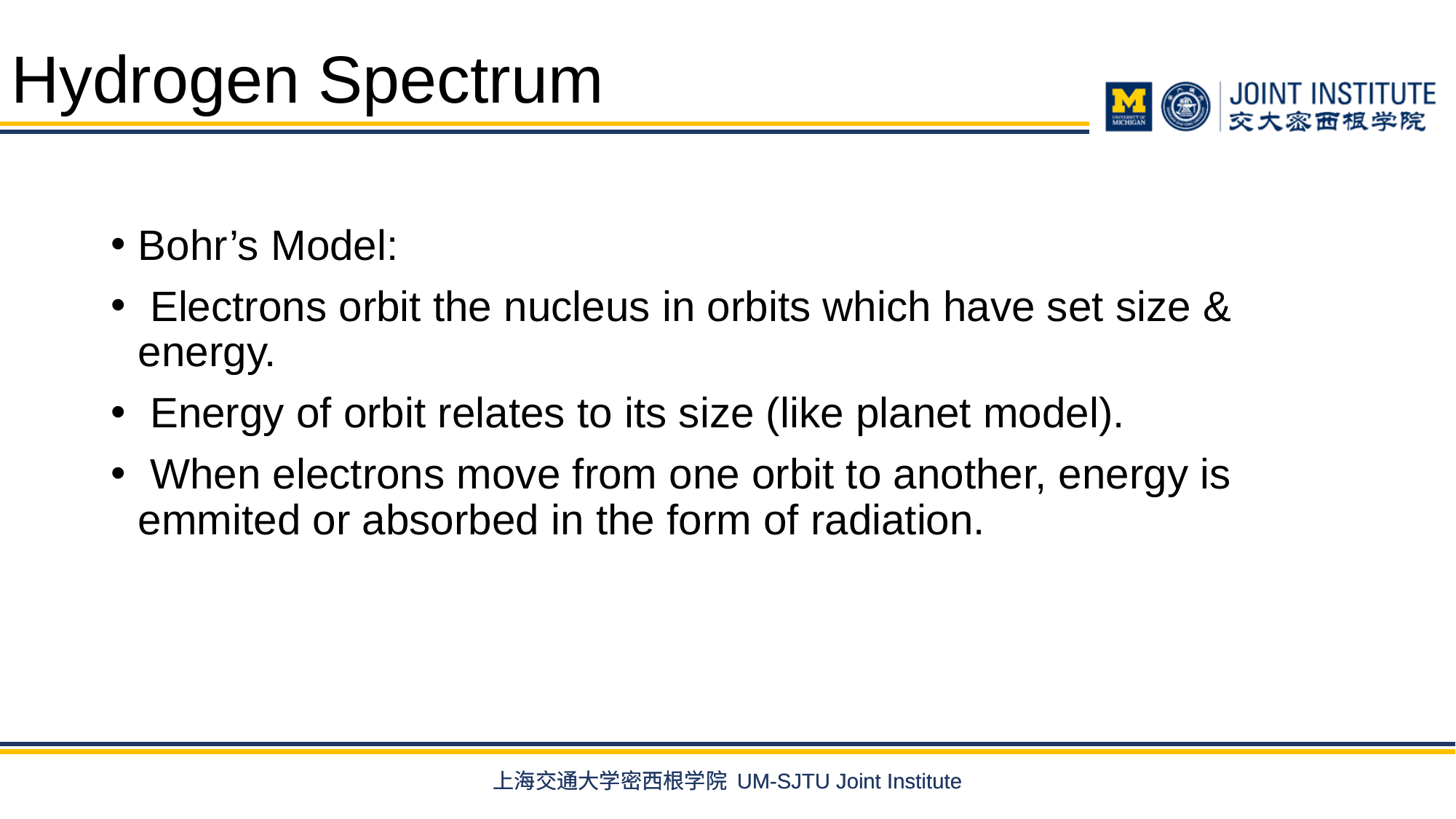

# Hydrogen Spectrum
Bohr’s Model:
 Electrons orbit the nucleus in orbits which have set size & energy.
 Energy of orbit relates to its size (like planet model).
 When electrons move from one orbit to another, energy is       	emmited or absorbed in the form of radiation.
14